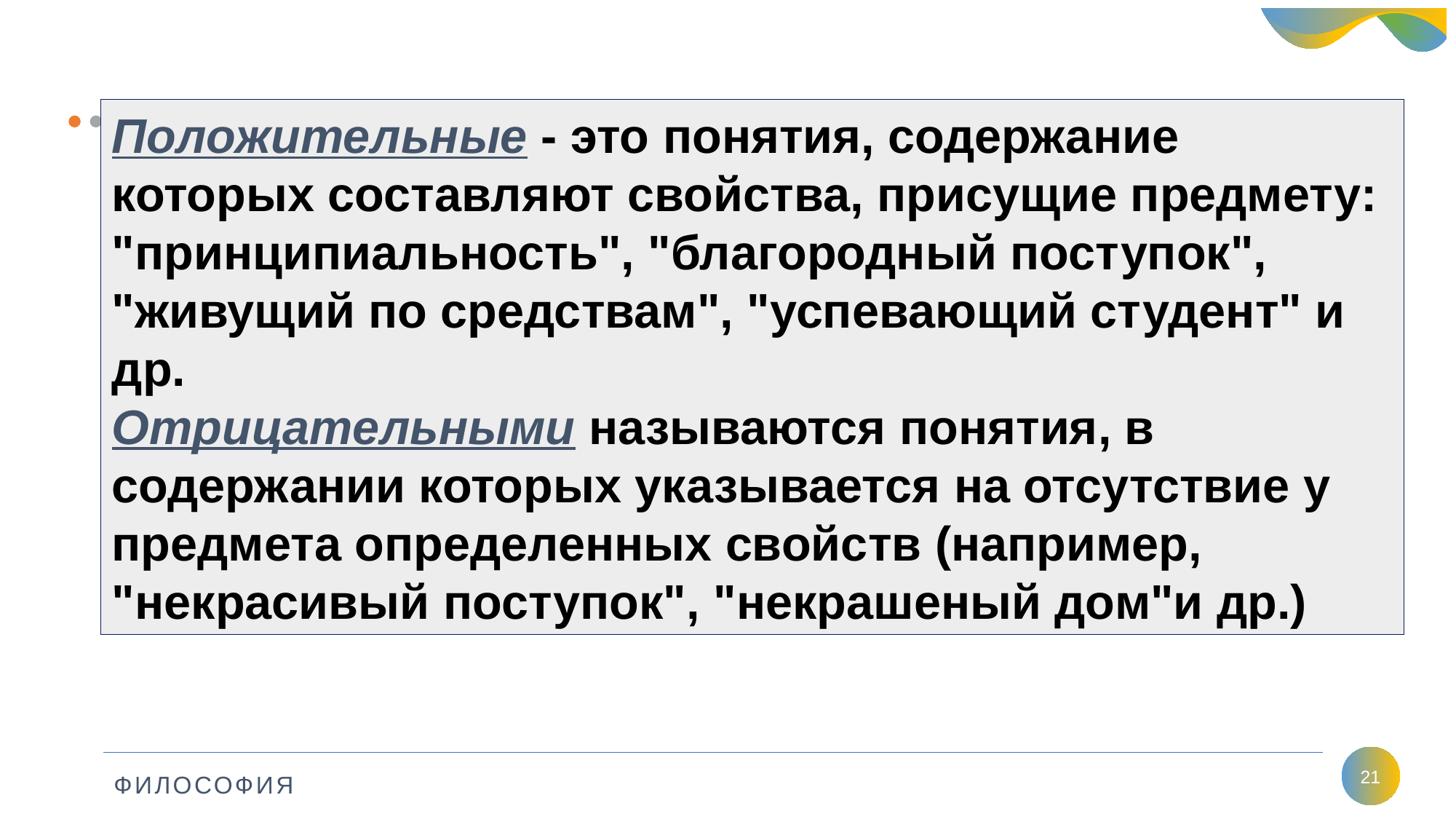

Положительные - это понятия, содержание которых составляют свойства, присущие предмету: "принципиальность", "благородный поступок", "живущий по средствам", "успевающий студент" и др.
Отрицательными называются понятия, в содержании которых указывается на отсутствие у предмета определенных свойств (например, "некрасивый поступок", "некрашеный дом"и др.)
21